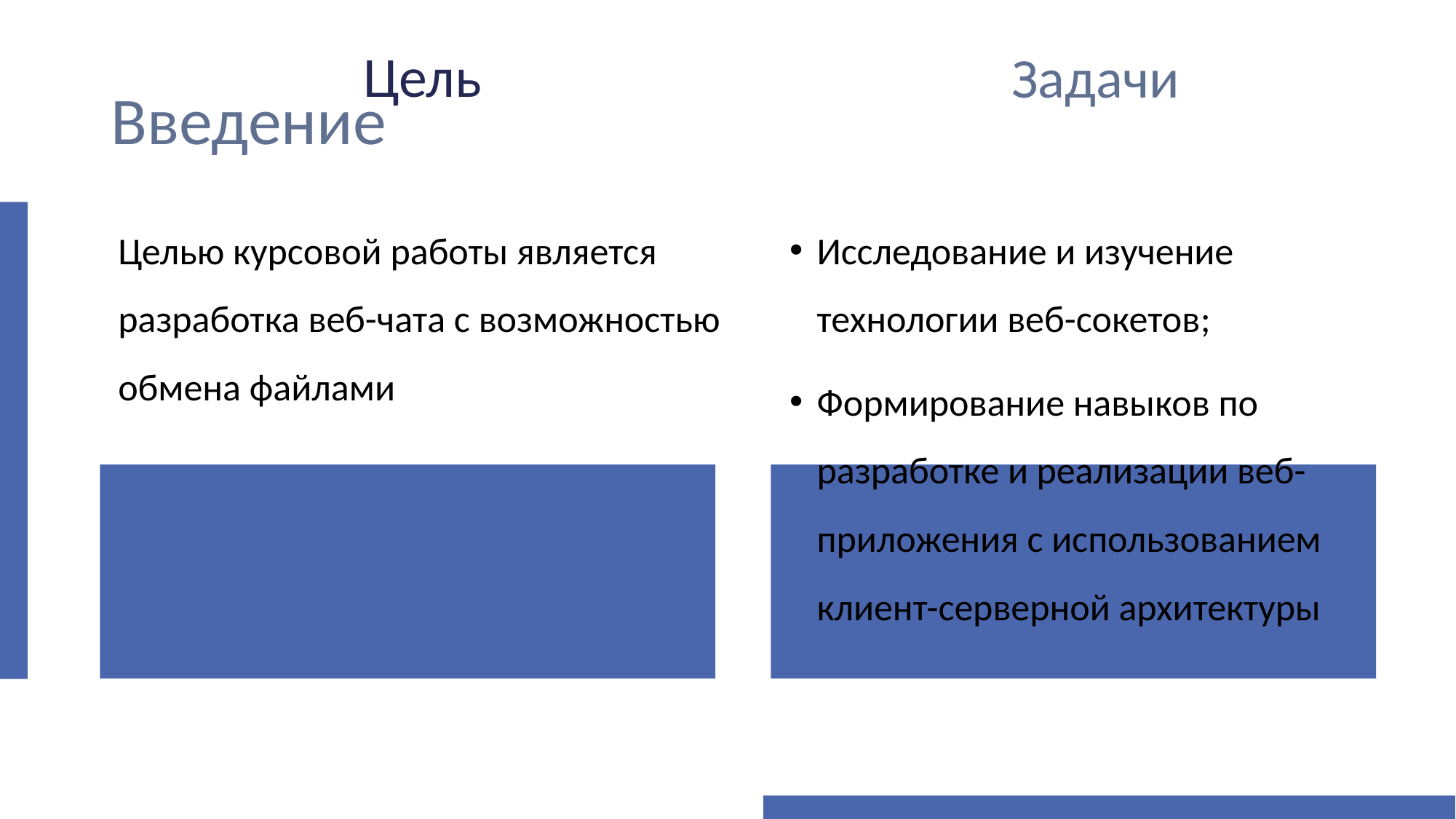

# Введение
Цель
Задачи
Целью курсовой работы является разработка веб-чата с возможностью обмена файлами

Исследование и изучение технологии веб-сокетов;
Формирование навыков по разработке и реализации веб-приложения с использованием клиент-серверной архитектуры